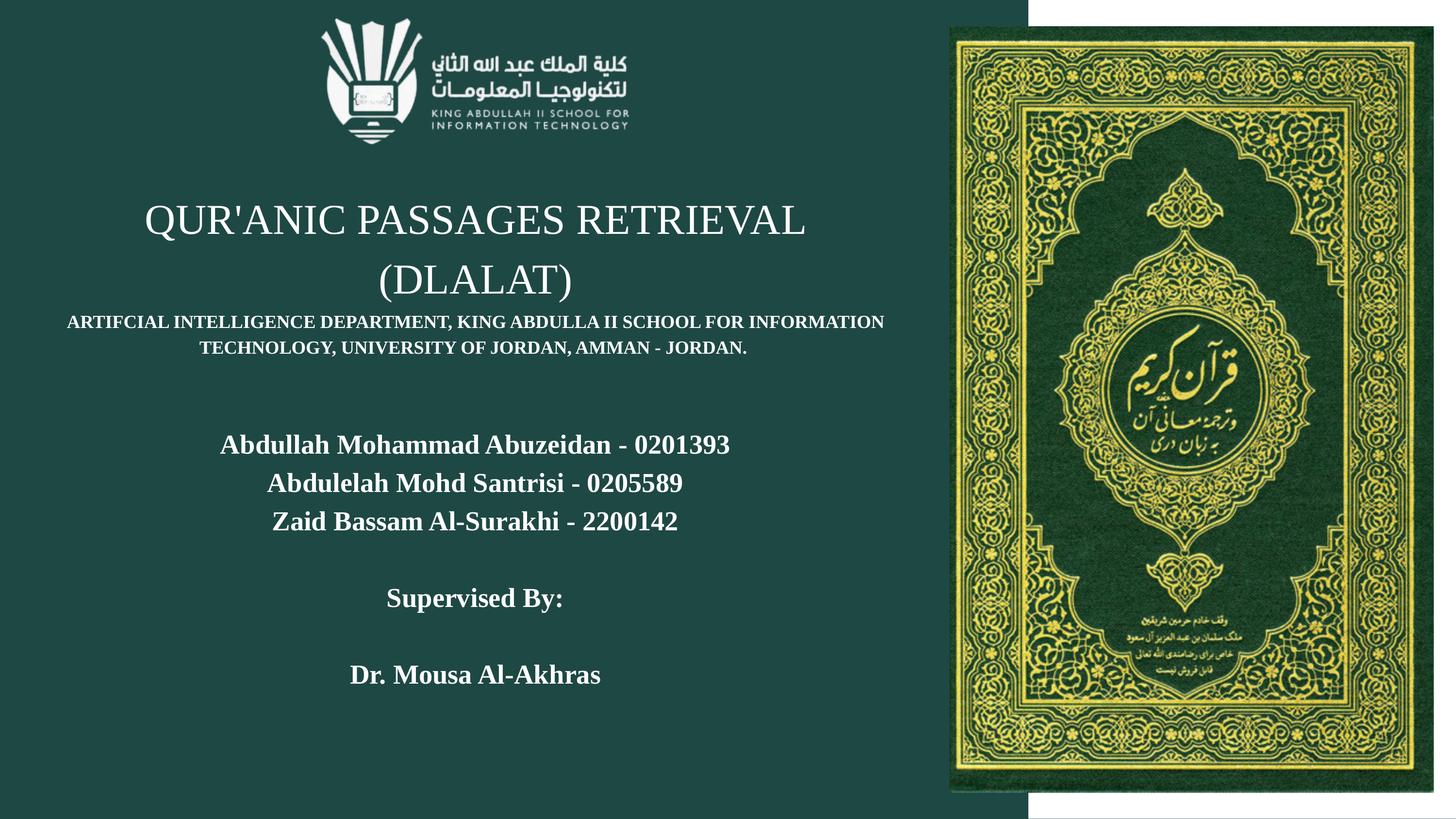

QUR'ANIC PASSAGES RETRIEVAL (DLALAT)
ARTIFCIAL INTELLIGENCE DEPARTMENT, KING ABDULLA II SCHOOL FOR INFORMATION TECHNOLOGY, UNIVERSITY OF JORDAN, AMMAN - JORDAN.
Abdullah Mohammad Abuzeidan - 0201393
Abdulelah Mohd Santrisi - 0205589
Zaid Bassam Al-Surakhi - 2200142

Supervised By:

Dr. Mousa Al-Akhras